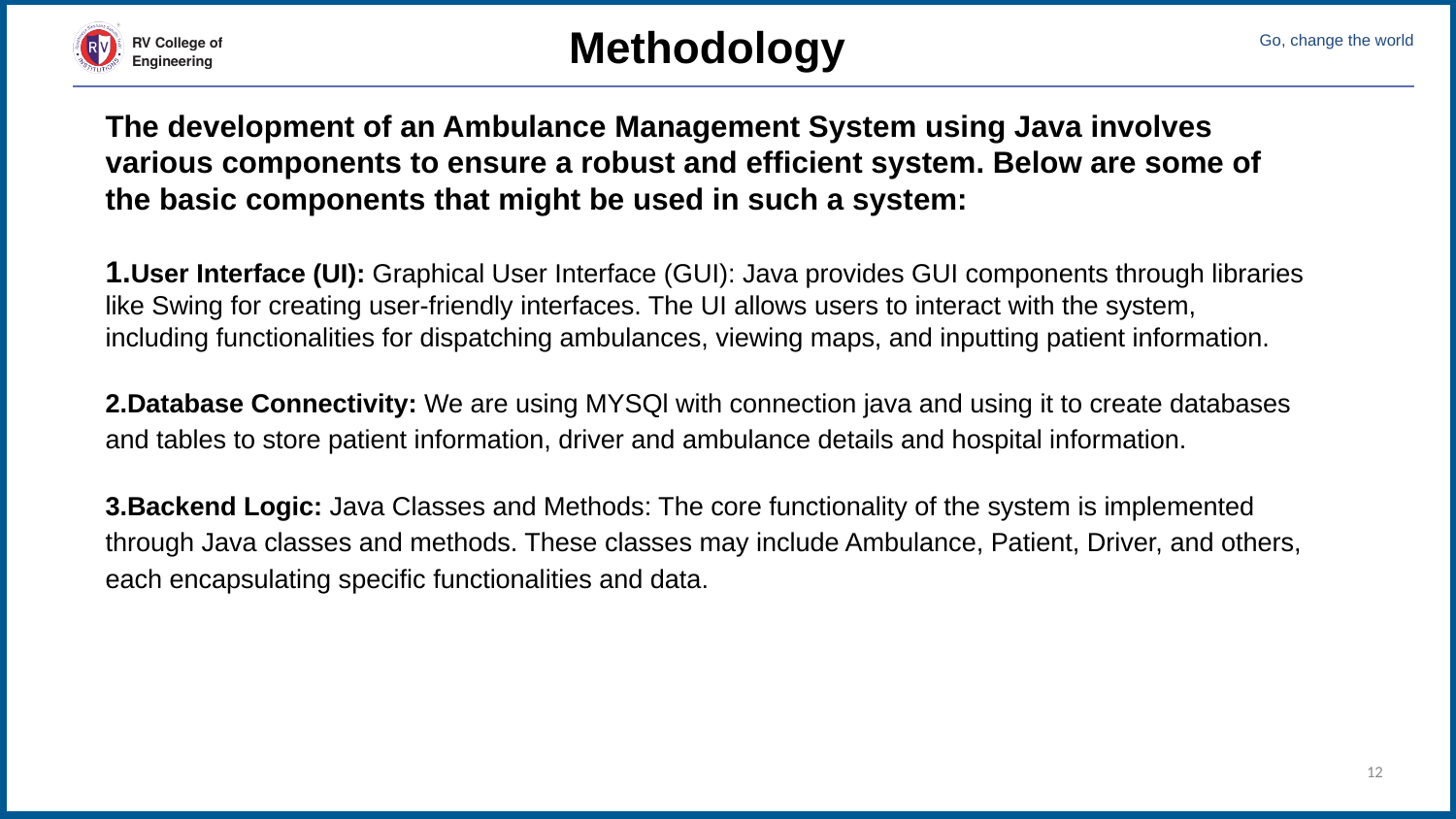

Methodology
The development of an Ambulance Management System using Java involves various components to ensure a robust and efficient system. Below are some of the basic components that might be used in such a system:

1.User Interface (UI): Graphical User Interface (GUI): Java provides GUI components through libraries like Swing for creating user-friendly interfaces. The UI allows users to interact with the system, including functionalities for dispatching ambulances, viewing maps, and inputting patient information.
2.Database Connectivity: We are using MYSQl with connection java and using it to create databases and tables to store patient information, driver and ambulance details and hospital information.
3.Backend Logic: Java Classes and Methods: The core functionality of the system is implemented through Java classes and methods. These classes may include Ambulance, Patient, Driver, and others, each encapsulating specific functionalities and data.

12